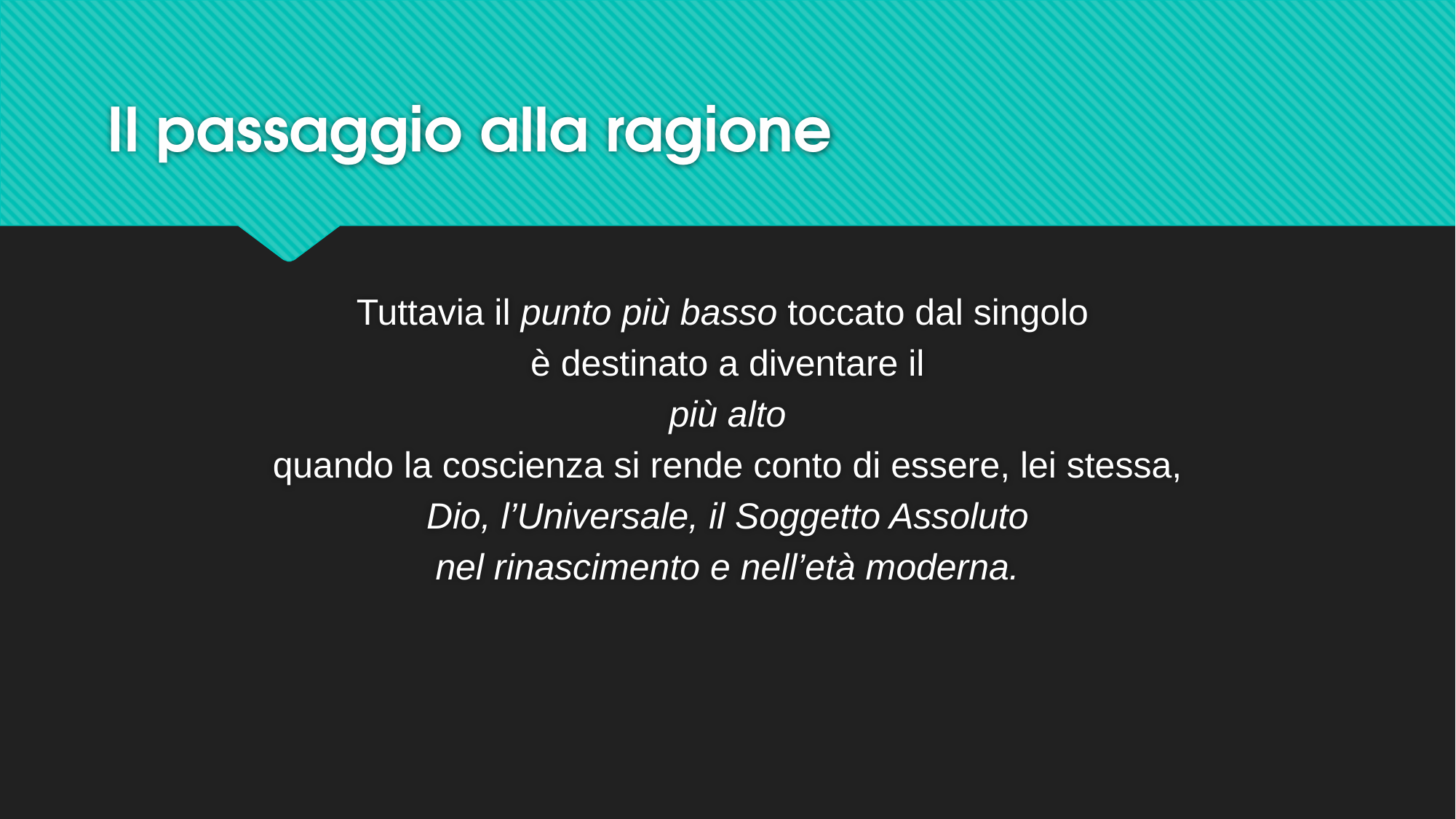

# Il passaggio alla ragione
Tuttavia il punto più basso toccato dal singolo
è destinato a diventare il
più alto
quando la coscienza si rende conto di essere, lei stessa,
Dio, l’Universale, il Soggetto Assoluto
nel rinascimento e nell’età moderna.